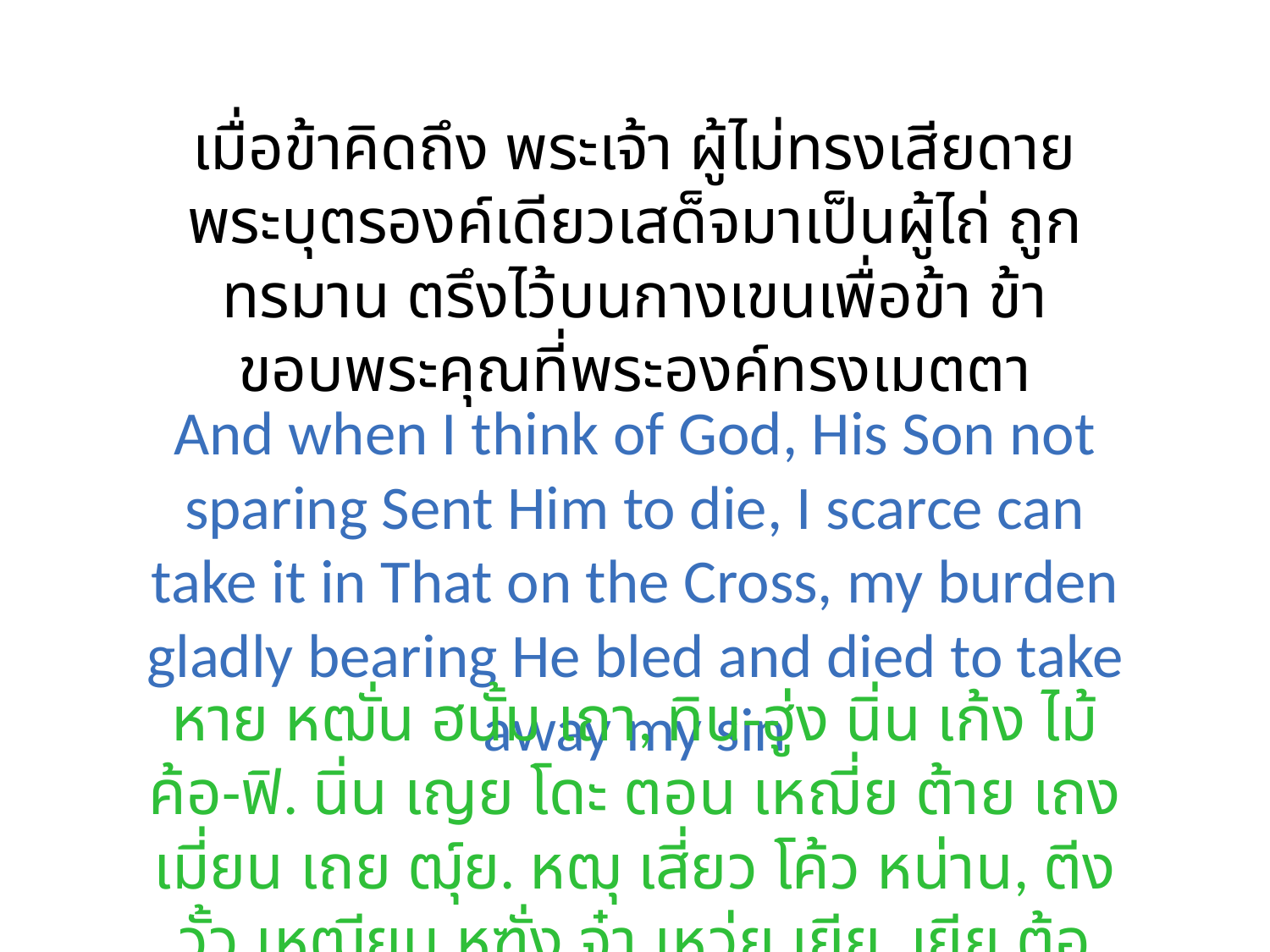

เมื่อข้าคิดถึง พระเจ้า ผู้ไม่ทรงเสียดาย พระบุตรองค์เดียวเสด็จมาเป็นผู้ไถ่ ถูกทรมาน ตรึงไว้บนกางเขนเพื่อข้า ข้าขอบพระคุณที่พระองค์ทรงเมตตา

And when I think of God, His Son not sparing Sent Him to die, I scarce can take it in That on the Cross, my burden gladly bearing He bled and died to take away my sin

หาย หฒั่น ฮนั้ม เถา, ทิน-ฮู่ง นิ่น เก้ง ไม้ ค้อ-ฟิ. นิ่น เญย โดะ ตอน เหฌี่ย ต้าย เถง เมี่ยน เถย ฒุ์ย. หฒุ เสี่ยว โค้ว หน่าน, ตีง วั้ว เหฒียบ หฑั่ง จ๋า เหว่ย เยีย. เยีย ต้อ เหฒี่ย เฒี้ยว, เหว่ย เฒี้ยว ค้อ-เลี่ยน เยีย บัว.